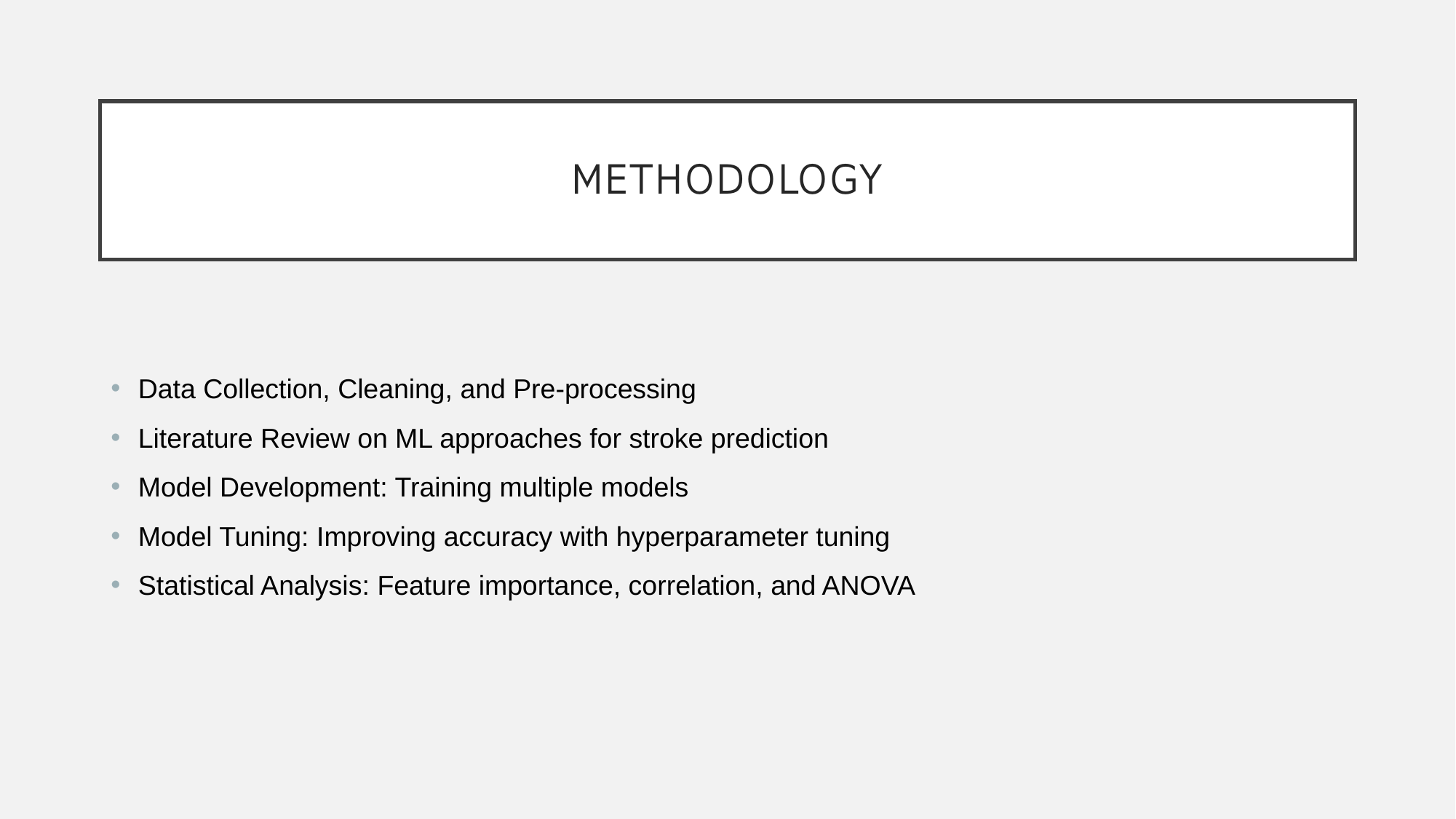

# Methodology
Data Collection, Cleaning, and Pre-processing
Literature Review on ML approaches for stroke prediction
Model Development: Training multiple models
Model Tuning: Improving accuracy with hyperparameter tuning
Statistical Analysis: Feature importance, correlation, and ANOVA